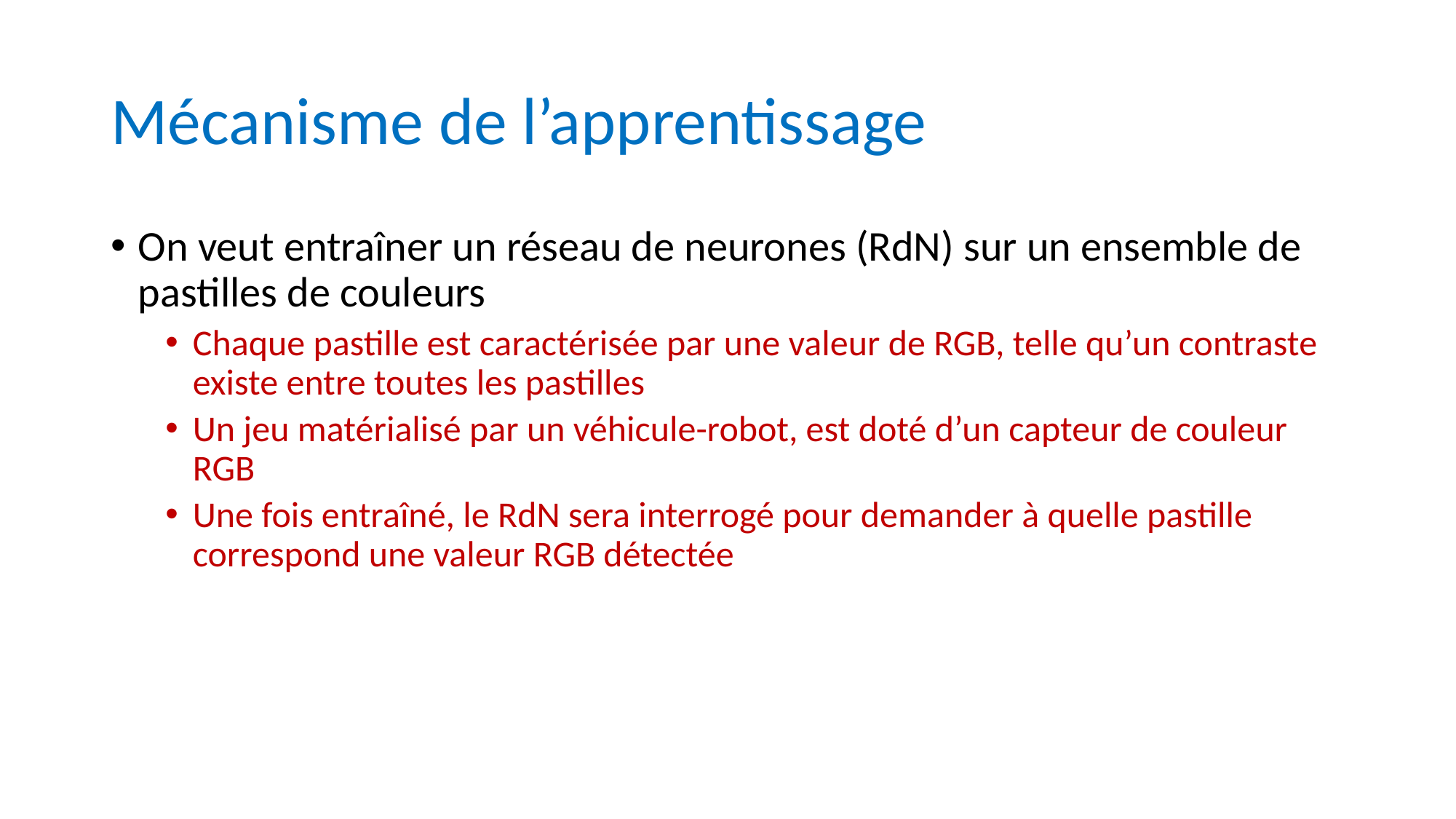

# Mécanisme de l’apprentissage
On veut entraîner un réseau de neurones (RdN) sur un ensemble de pastilles de couleurs
Chaque pastille est caractérisée par une valeur de RGB, telle qu’un contraste existe entre toutes les pastilles
Un jeu matérialisé par un véhicule-robot, est doté d’un capteur de couleur RGB
Une fois entraîné, le RdN sera interrogé pour demander à quelle pastille correspond une valeur RGB détectée